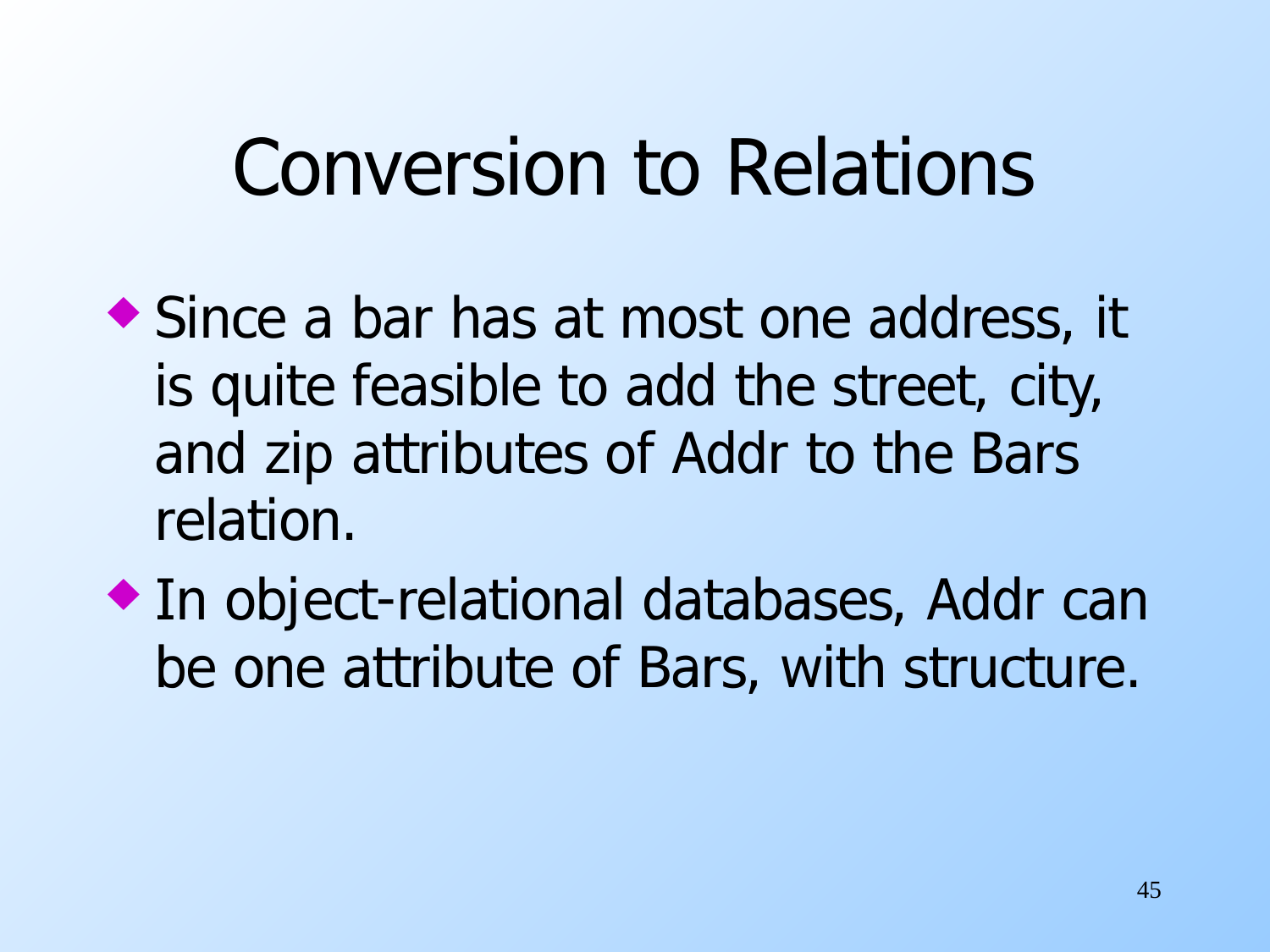

# Conversion to Relations
Since a bar has at most one address, it is quite feasible to add the street, city, and zip attributes of Addr to the Bars relation.
In object-relational databases, Addr can be one attribute of Bars, with structure.
45